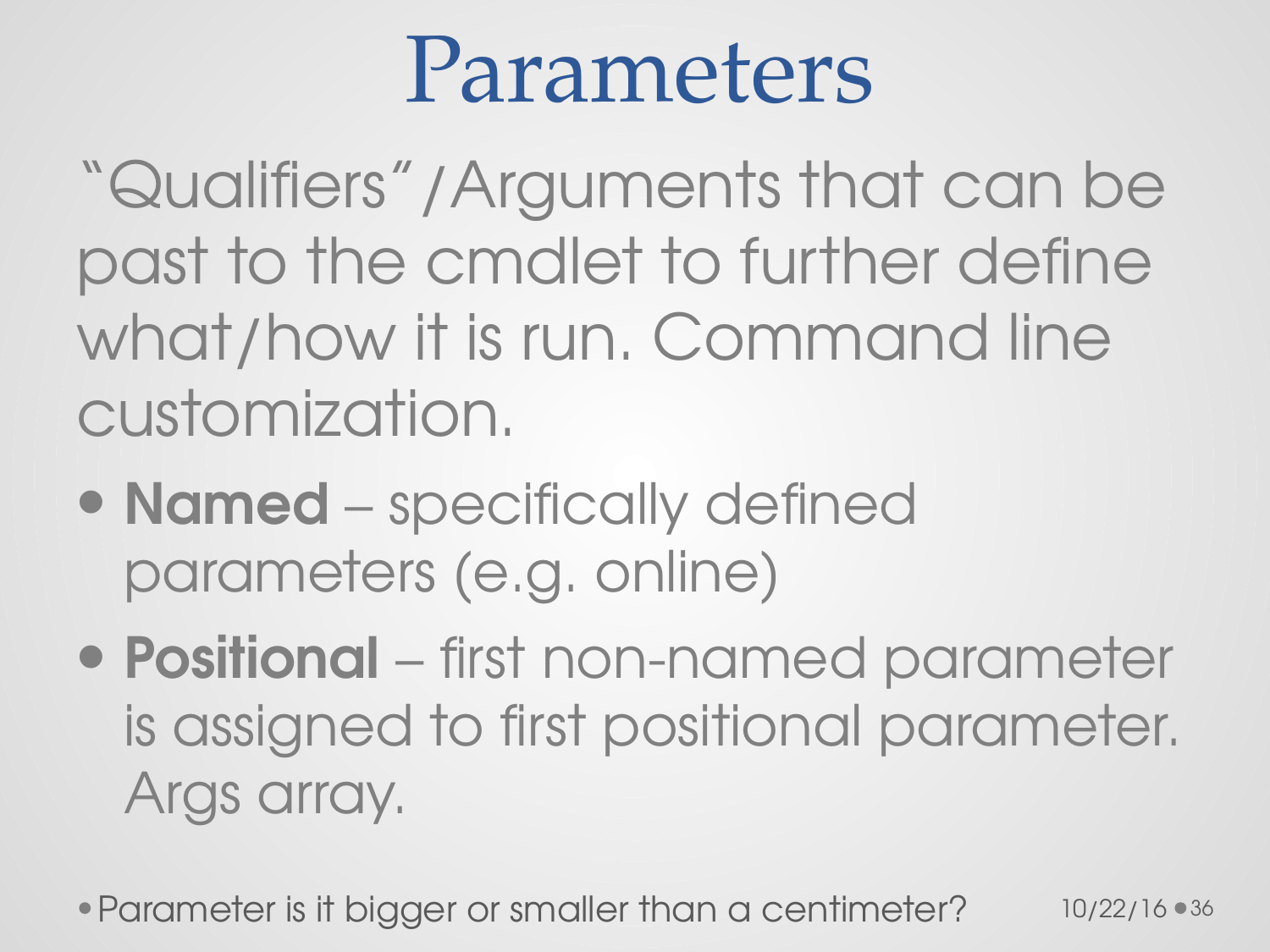

# Parameters
“Qualifiers”/Arguments that can be past to the cmdlet to further define what/how it is run. Command line customization.
Named – specifically defined parameters (e.g. online)
Positional – first non-named parameter is assigned to first positional parameter. Args array.
Parameter is it bigger or smaller than a centimeter?
10/22/16
36